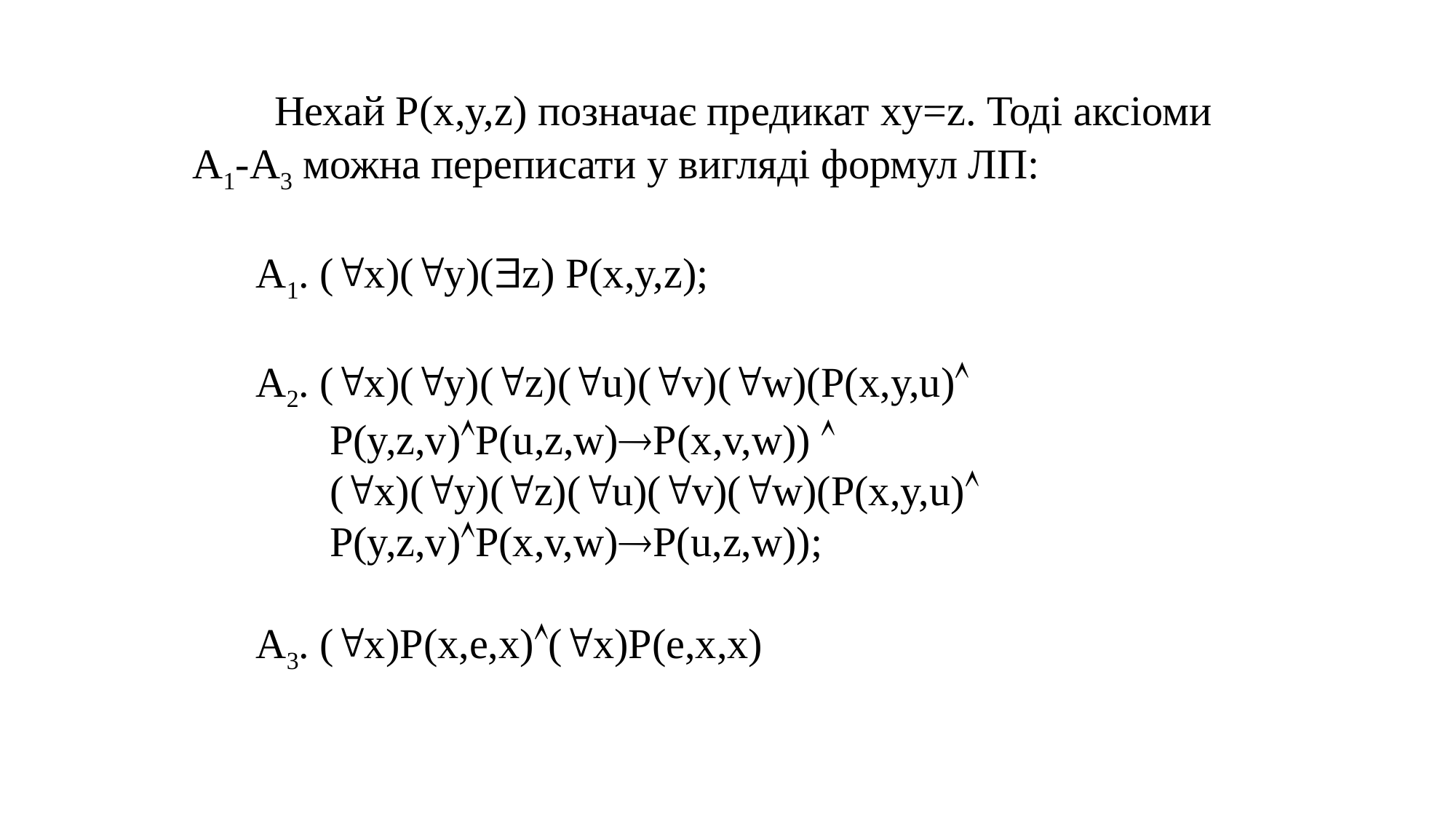

Нехай P(x,y,z) позначає предикат xy=z. Тоді аксіоми А1-А3 можна переписати у вигляді формул ЛП:

      А1. (∀х)(∀y)(∃z) P(x,y,z);

      A2. (∀x)(∀y)(∀z)(∀u)(∀v)(∀w)(P(x,y,u)∧
             P(y,z,v)∧P(u,z,w)→P(x,v,w)) ∧
             (∀x)(∀y)(∀z)(∀u)(∀v)(∀w)(P(x,y,u)∧
             P(y,z,v)∧P(x,v,w)→P(u,z,w));

      A3. (∀x)P(x,e,x)∧(∀x)P(e,x,x)